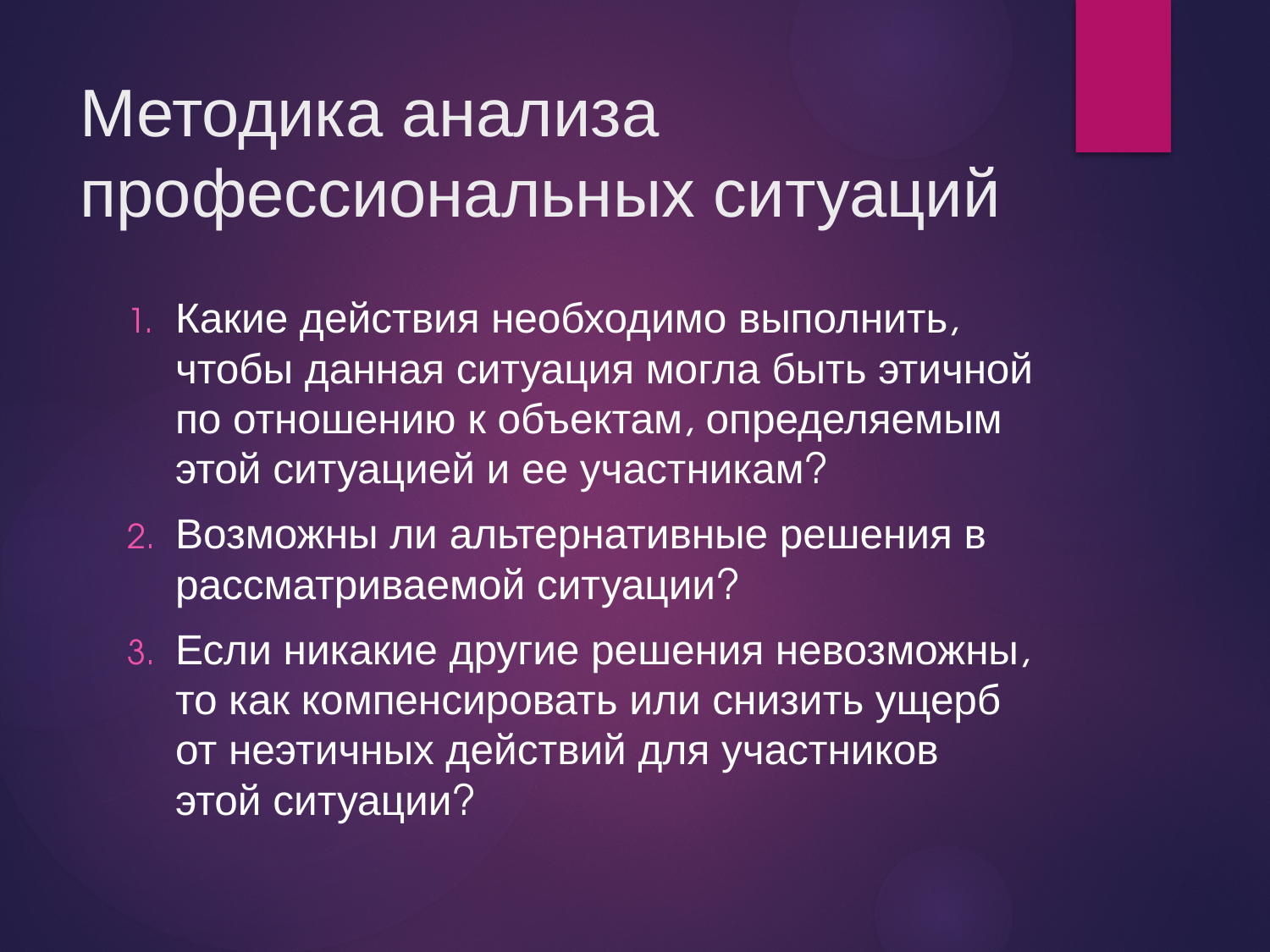

# Методика анализа профессиональных ситуаций
Какие действия необходимо выполнить, чтобы данная ситуация могла быть этичной по отношению к объектам, определяемым этой ситуацией и ее участникам?
Возможны ли альтернативные решения в рассматриваемой ситуации?
Если никакие другие решения невозможны, то как компенсировать или снизить ущерб от неэтичных действий для участников этой ситуации?